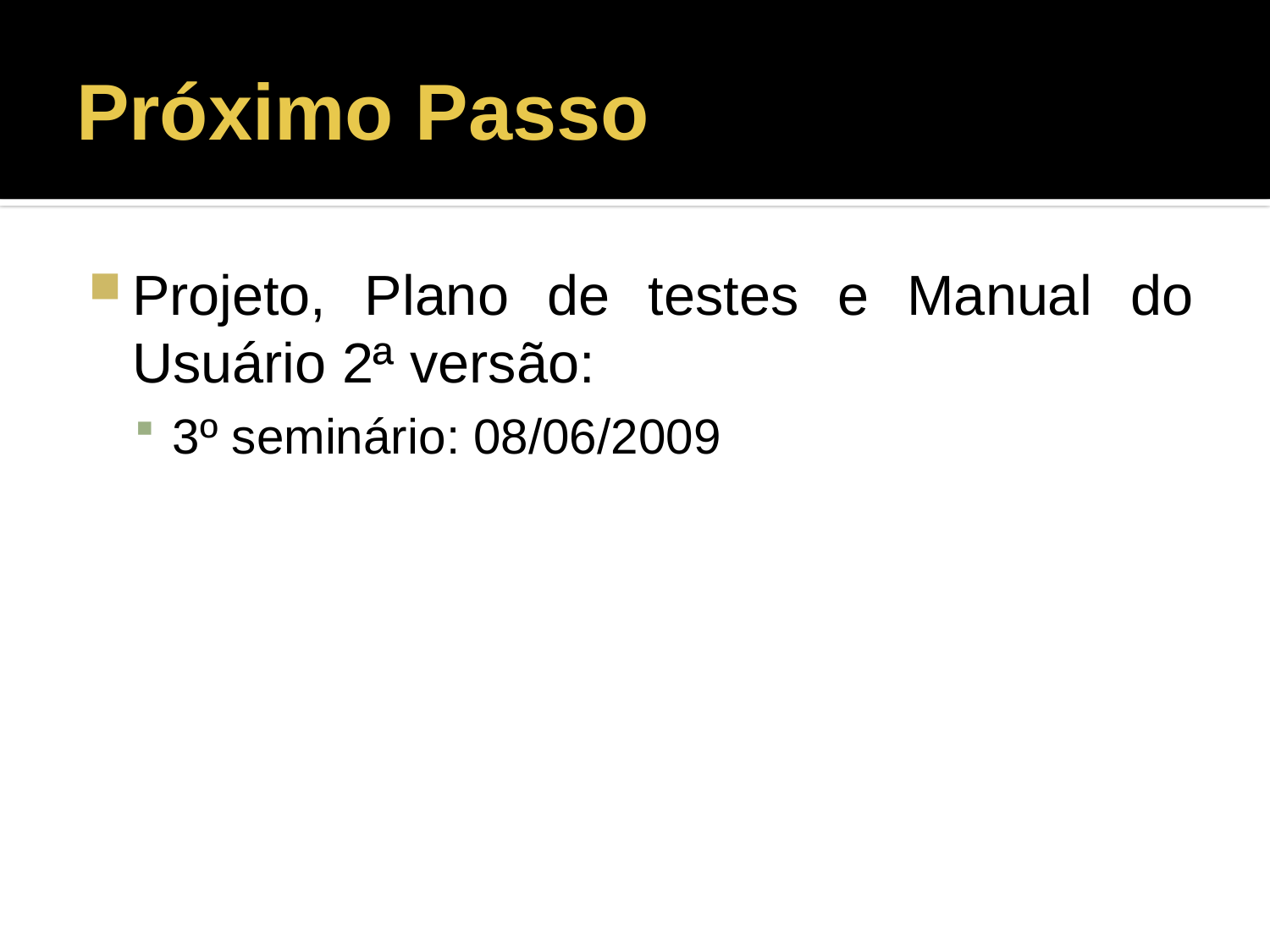

# Próximo Passo
Projeto, Plano de testes e Manual do Usuário 2ª versão:
3º seminário: 08/06/2009